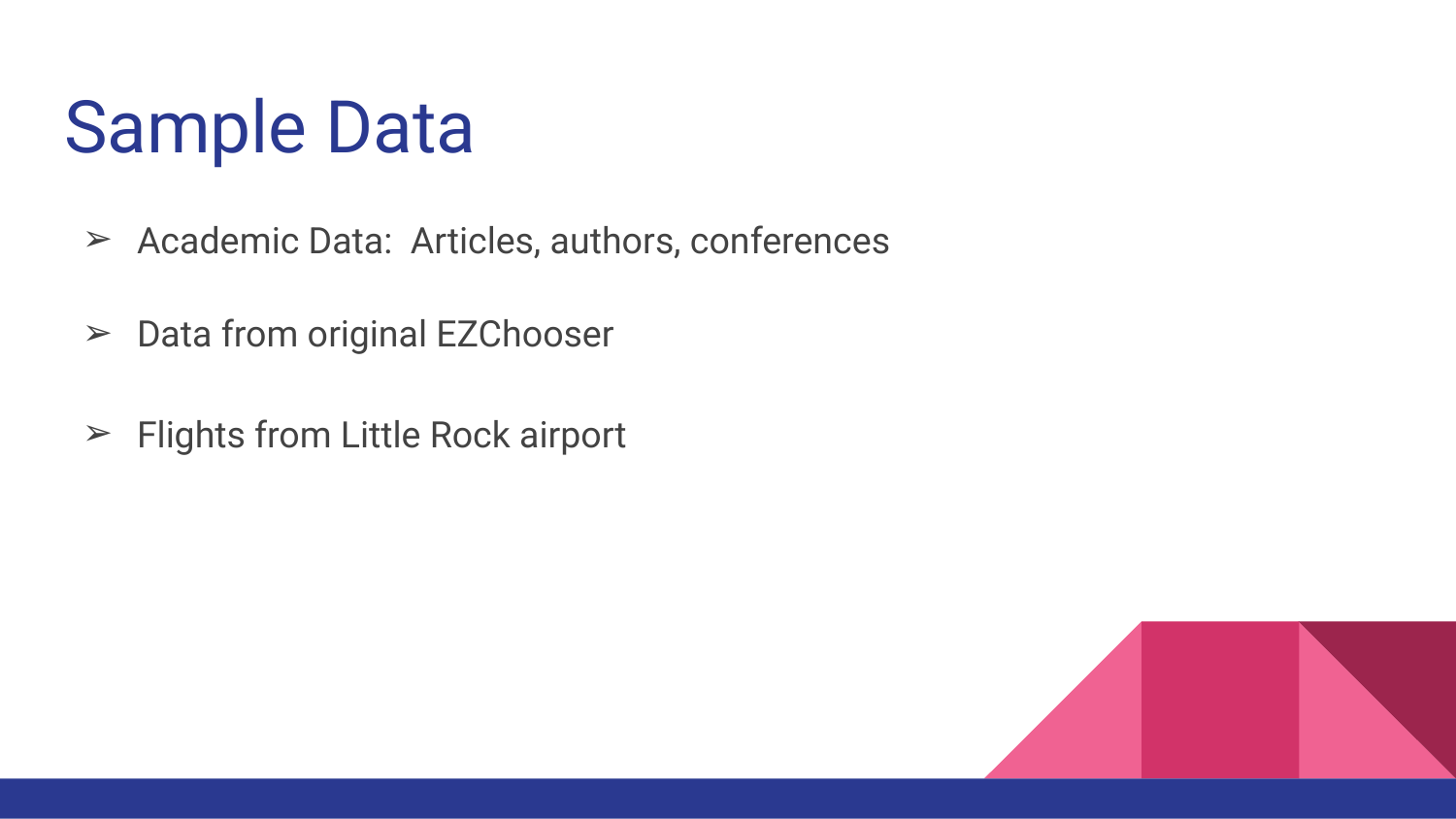

# Sample Data
Academic Data:  Articles, authors, conferences
Data from original EZChooser
Flights from Little Rock airport